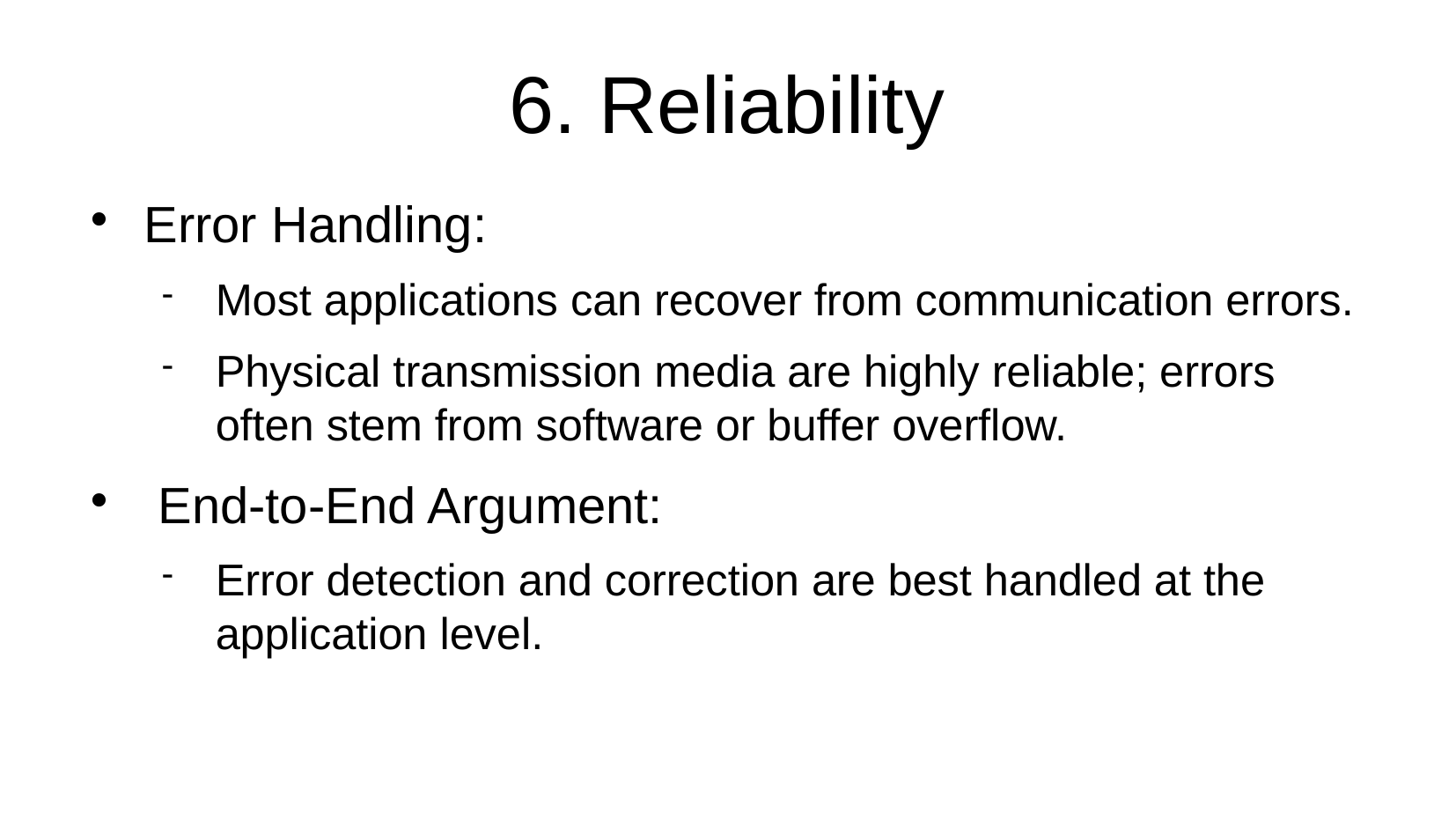

6. Reliability
Error Handling:
Most applications can recover from communication errors.
Physical transmission media are highly reliable; errors often stem from software or buffer overflow.
 End-to-End Argument:
Error detection and correction are best handled at the application level.